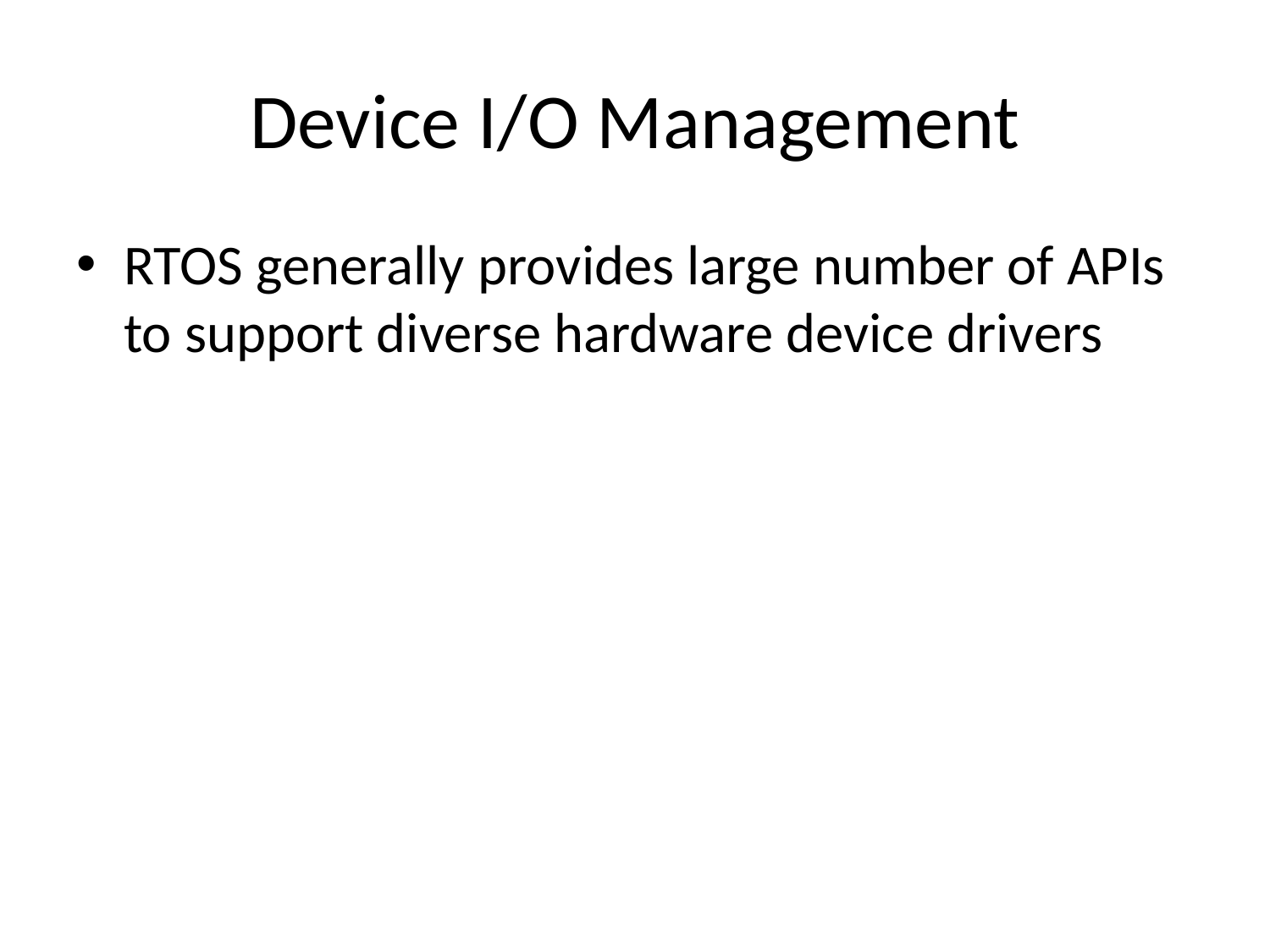

# Device I/O Management
RTOS generally provides large number of APIs to support diverse hardware device drivers